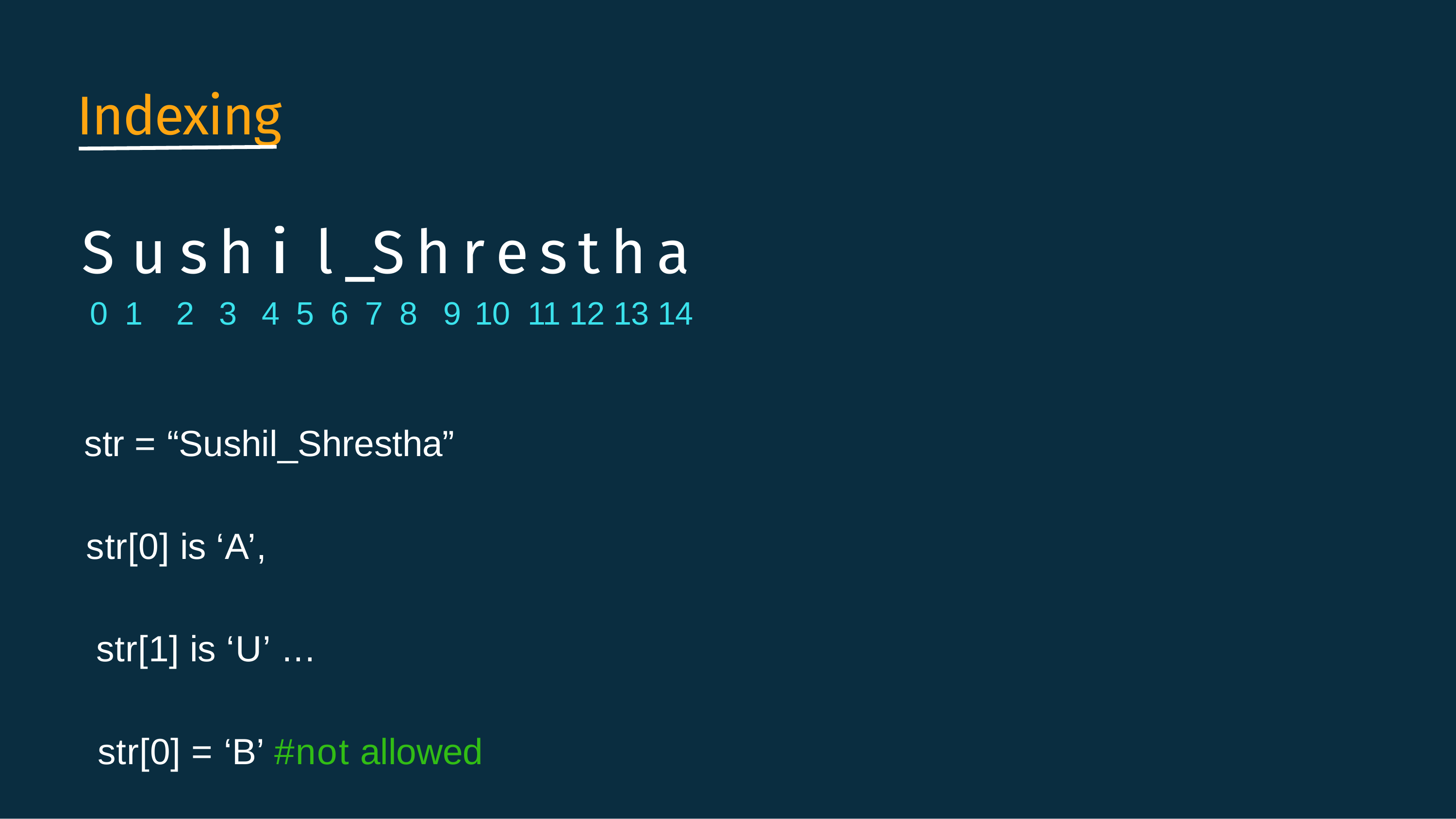

# Indexing

S u s h ii  l _S h r e s t h a
0  1    2   3   4  5  6	7  8   9	10  11 12 13 14
str = “Sushil_Shrestha”
str[0] is ‘A’,
 str[1] is ‘U’ ...
 str[0] = ‘B’ #not allowed